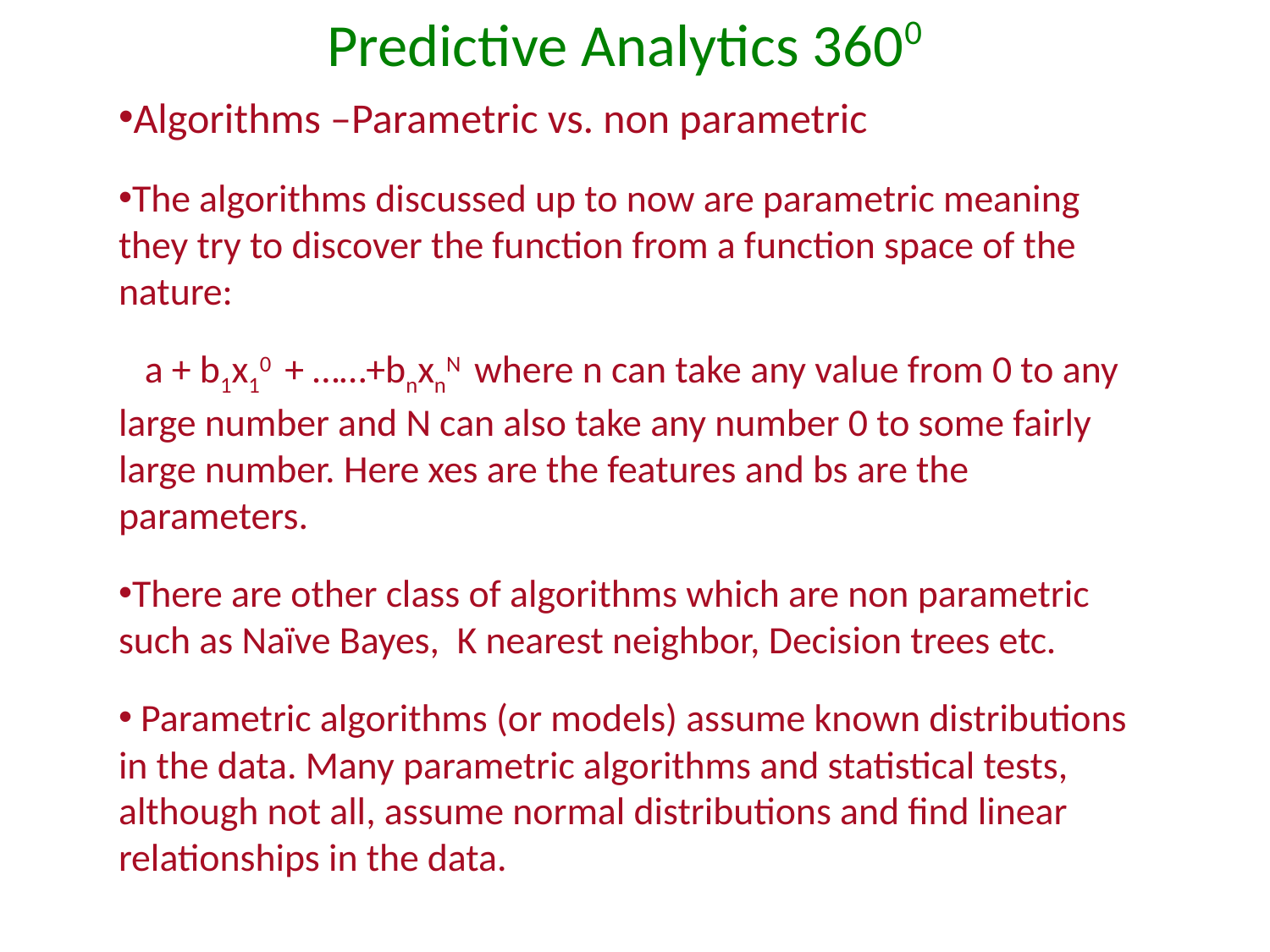

# Predictive Analytics 3600
Algorithms –Parametric vs. non parametric
The algorithms discussed up to now are parametric meaning they try to discover the function from a function space of the nature:
   a + b1x10  + ……+bnxnN  where n can take any value from 0 to any large number and N can also take any number 0 to some fairly large number. Here xes are the features and bs are the parameters.
There are other class of algorithms which are non parametric such as Naïve Bayes,  K nearest neighbor, Decision trees etc.
 Parametric algorithms (or models) assume known distributions in the data. Many parametric algorithms and statistical tests, although not all, assume normal distributions and find linear relationships in the data.